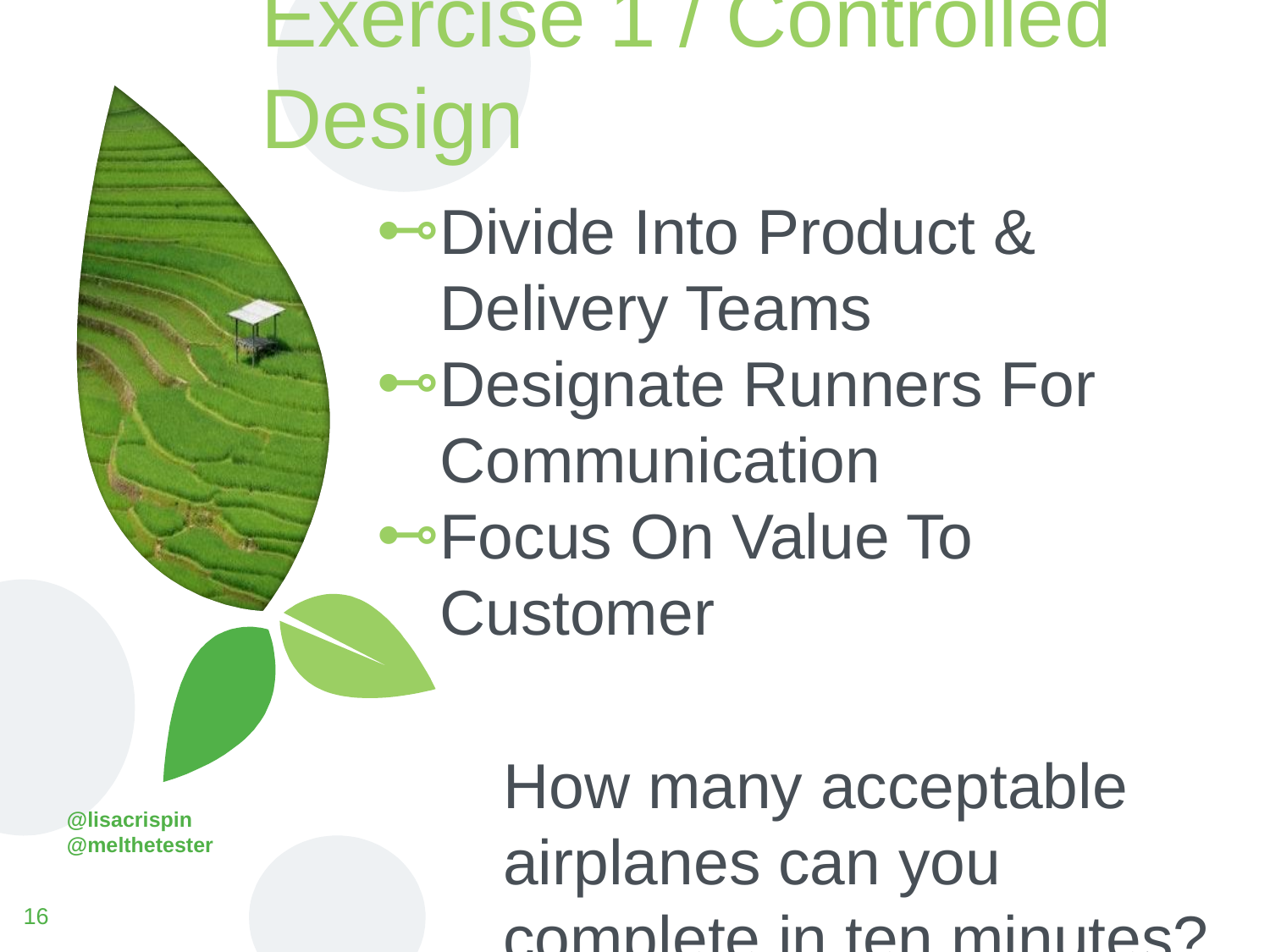

# Exercise 1 / Controlled Design
Divide Into Product & Delivery Teams
Designate Runners For Communication
Focus On Value To Customer

How many acceptable airplanes can you complete in ten minutes?
16